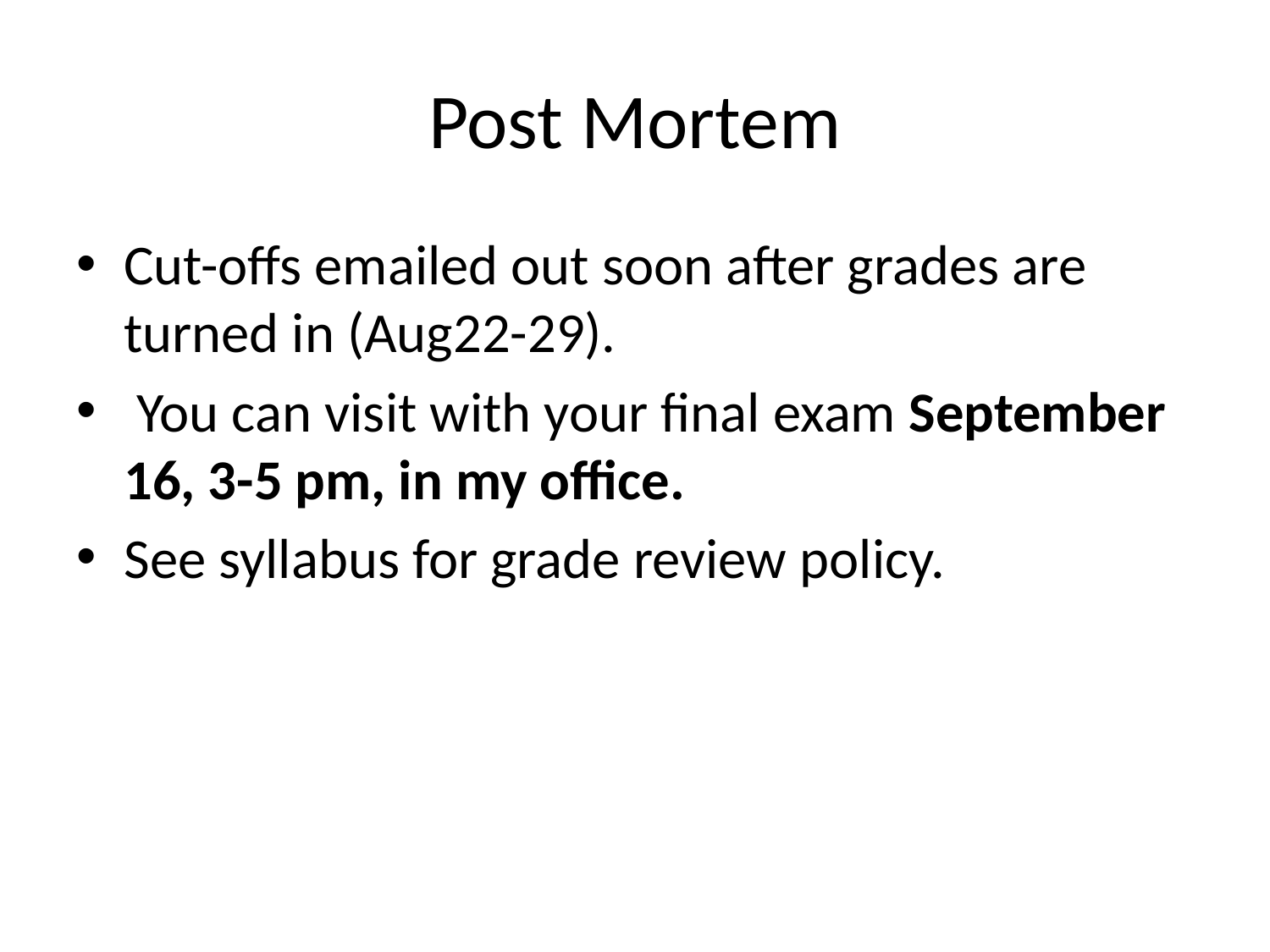

# Post Mortem
Cut-offs emailed out soon after grades are turned in (Aug22-29).
 You can visit with your final exam September 16, 3-5 pm, in my office.
See syllabus for grade review policy.